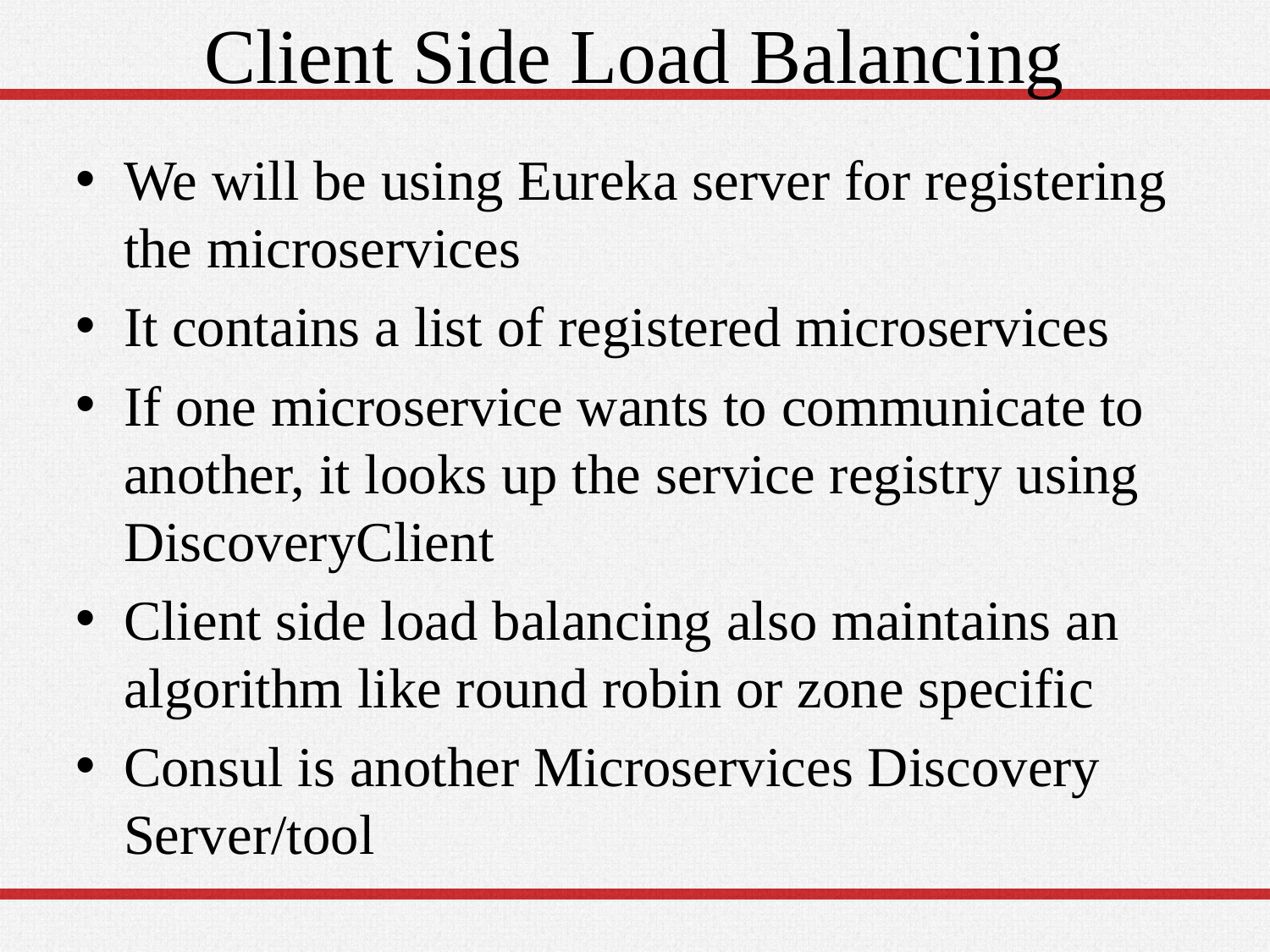

# Client Side Load Balancing
We will be using Eureka server for registering the microservices
It contains a list of registered microservices
If one microservice wants to communicate to another, it looks up the service registry using DiscoveryClient
Client side load balancing also maintains an algorithm like round robin or zone specific
Consul is another Microservices Discovery Server/tool
17